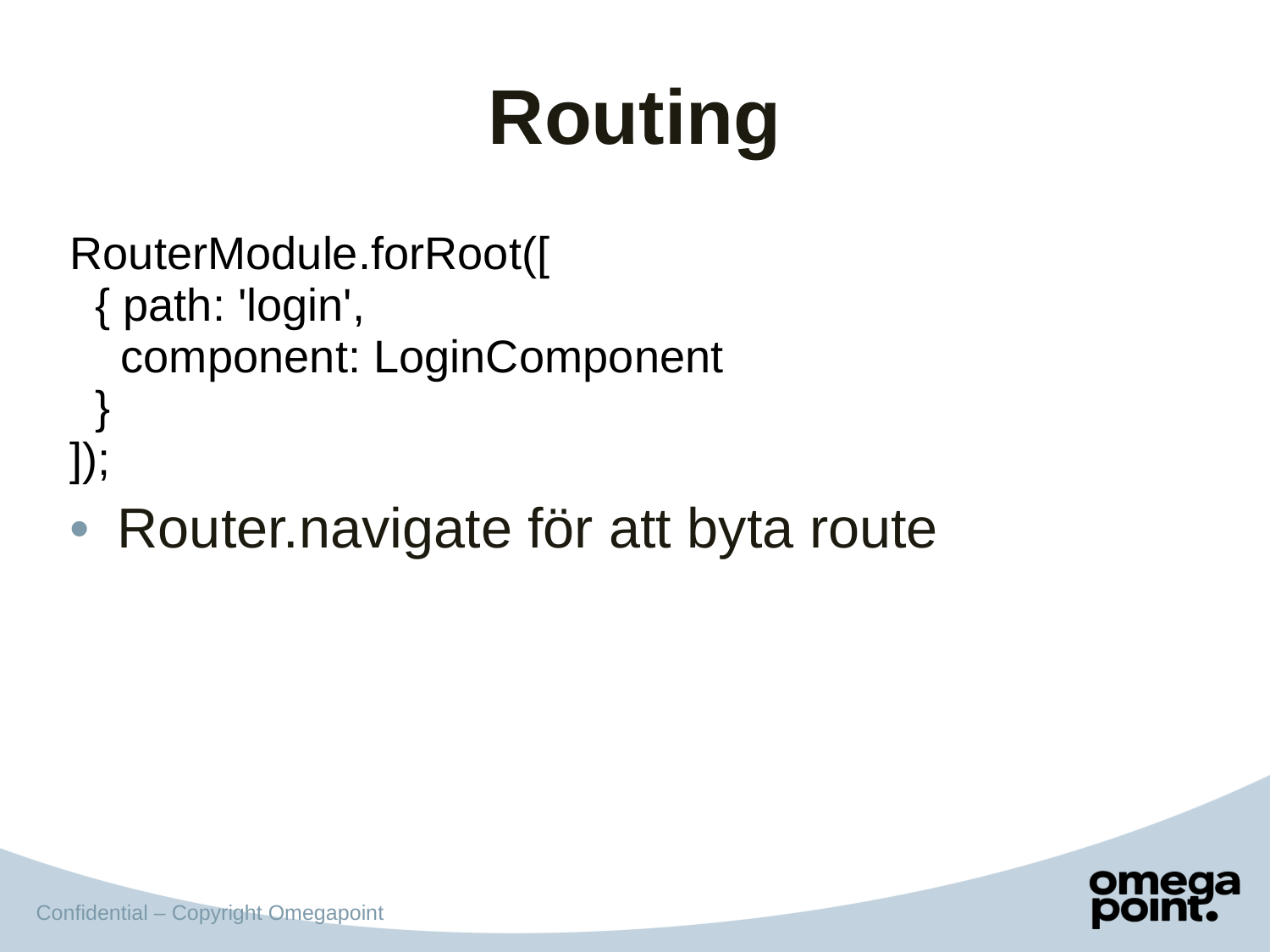

Routing
RouterModule.forRoot([
  { path: 'login',
    component: LoginComponent
  }
]);
Router.navigate för att byta route